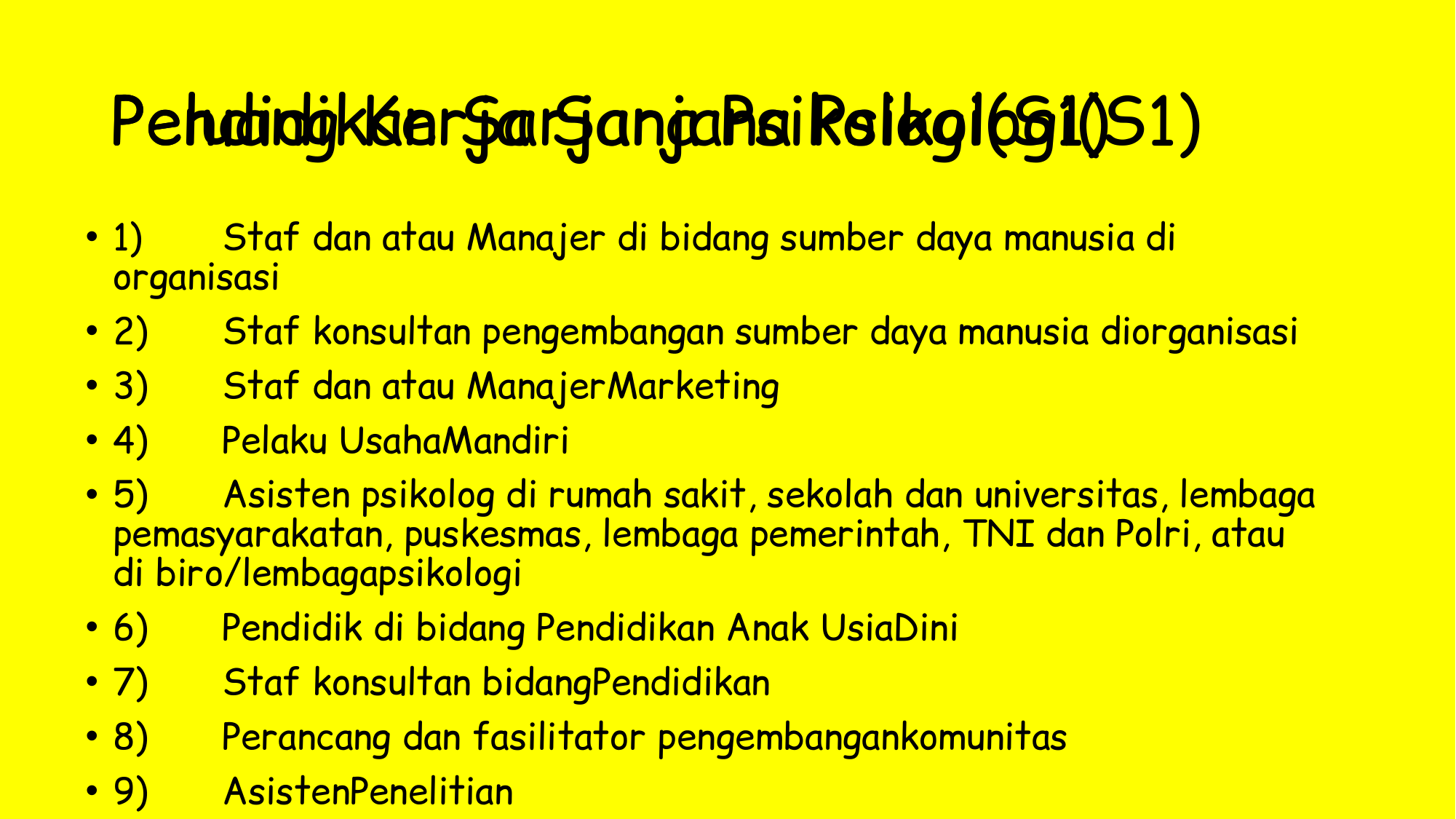

# Pendidikan Sarjana Psikologi(S1)
Peluang Kerja Sarjana Psikologi(S1)
1)	Staf dan atau Manajer di bidang sumber daya manusia di organisasi
2)	Staf konsultan pengembangan sumber daya manusia diorganisasi
3)	Staf dan atau ManajerMarketing
4)	Pelaku UsahaMandiri
5)	Asisten psikolog di rumah sakit, sekolah dan universitas, lembaga pemasyarakatan, puskesmas, lembaga pemerintah, TNI dan Polri, atau di biro/lembagapsikologi
6)	Pendidik di bidang Pendidikan Anak UsiaDini
7)	Staf konsultan bidangPendidikan
8)	Perancang dan fasilitator pengembangankomunitas
9)	AsistenPenelitian